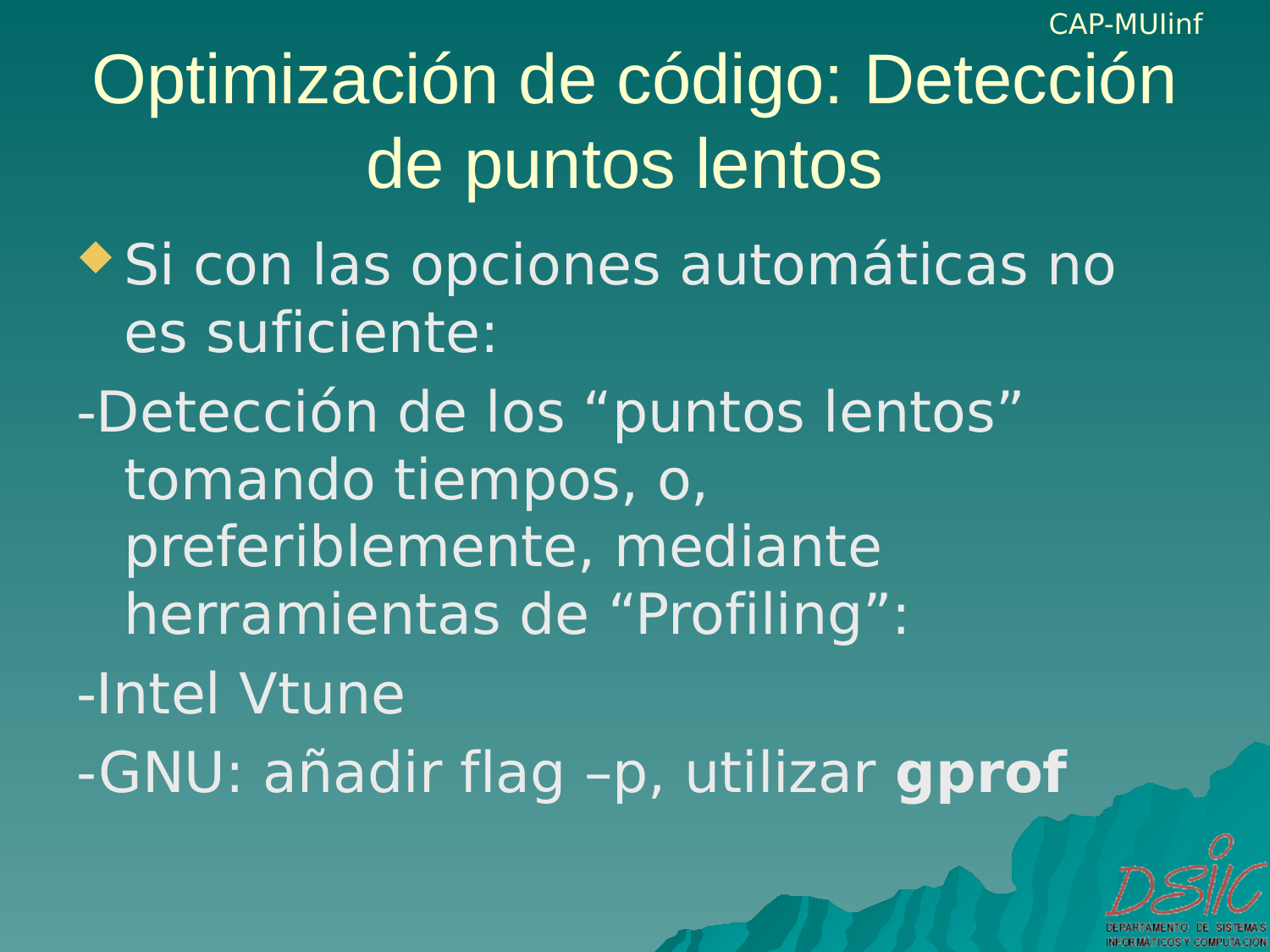

# Optimización de código: Detección de puntos lentos
Si con las opciones automáticas no es suficiente:
-Detección de los “puntos lentos” tomando tiempos, o, preferiblemente, mediante herramientas de “Profiling”:
-Intel Vtune
-GNU: añadir flag –p, utilizar gprof